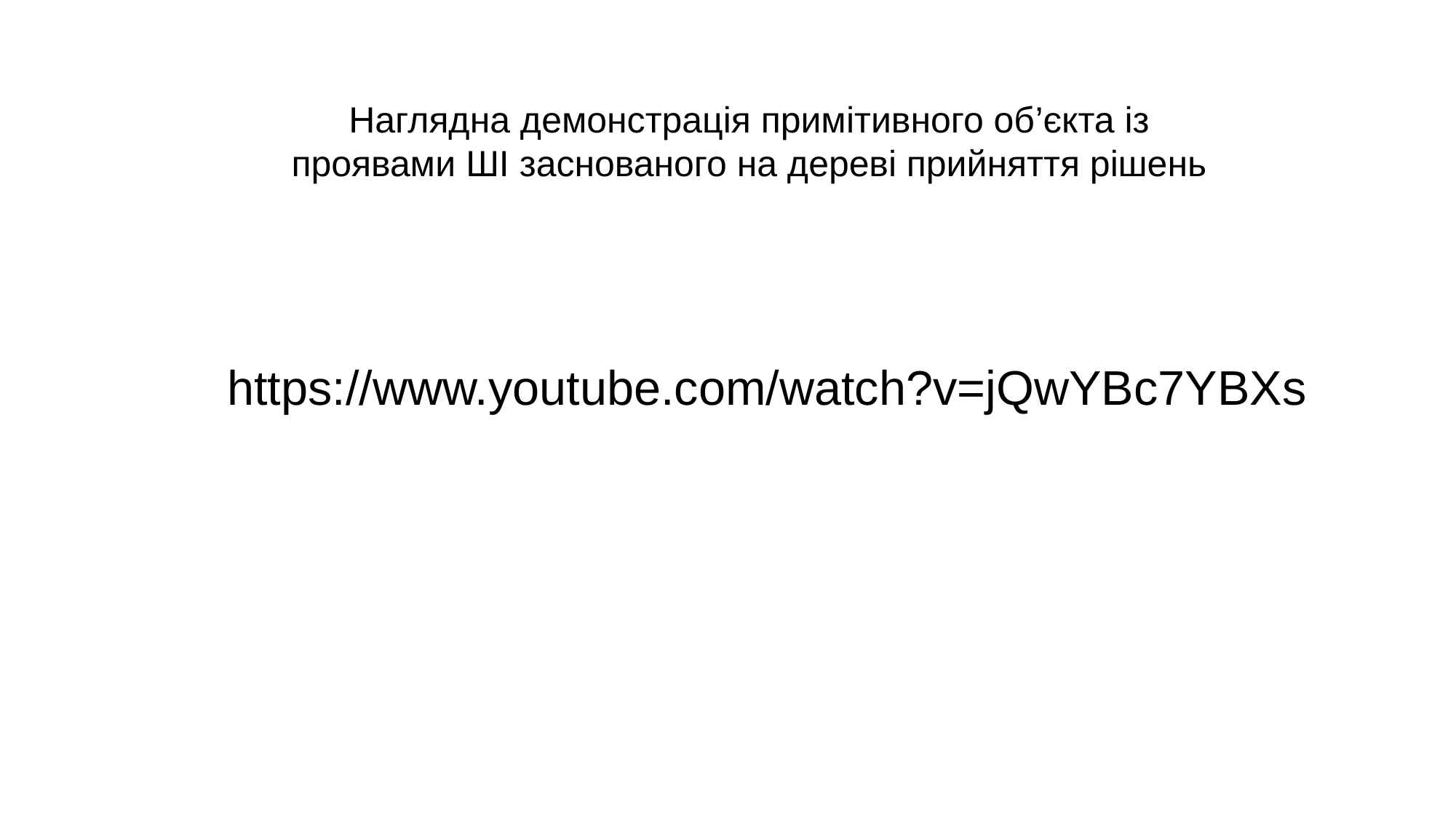

Наглядна демонстрація примітивного об’єкта із проявами ШІ заснованого на дереві прийняття рішень
https://www.youtube.com/watch?v=jQwYBc7YBXs